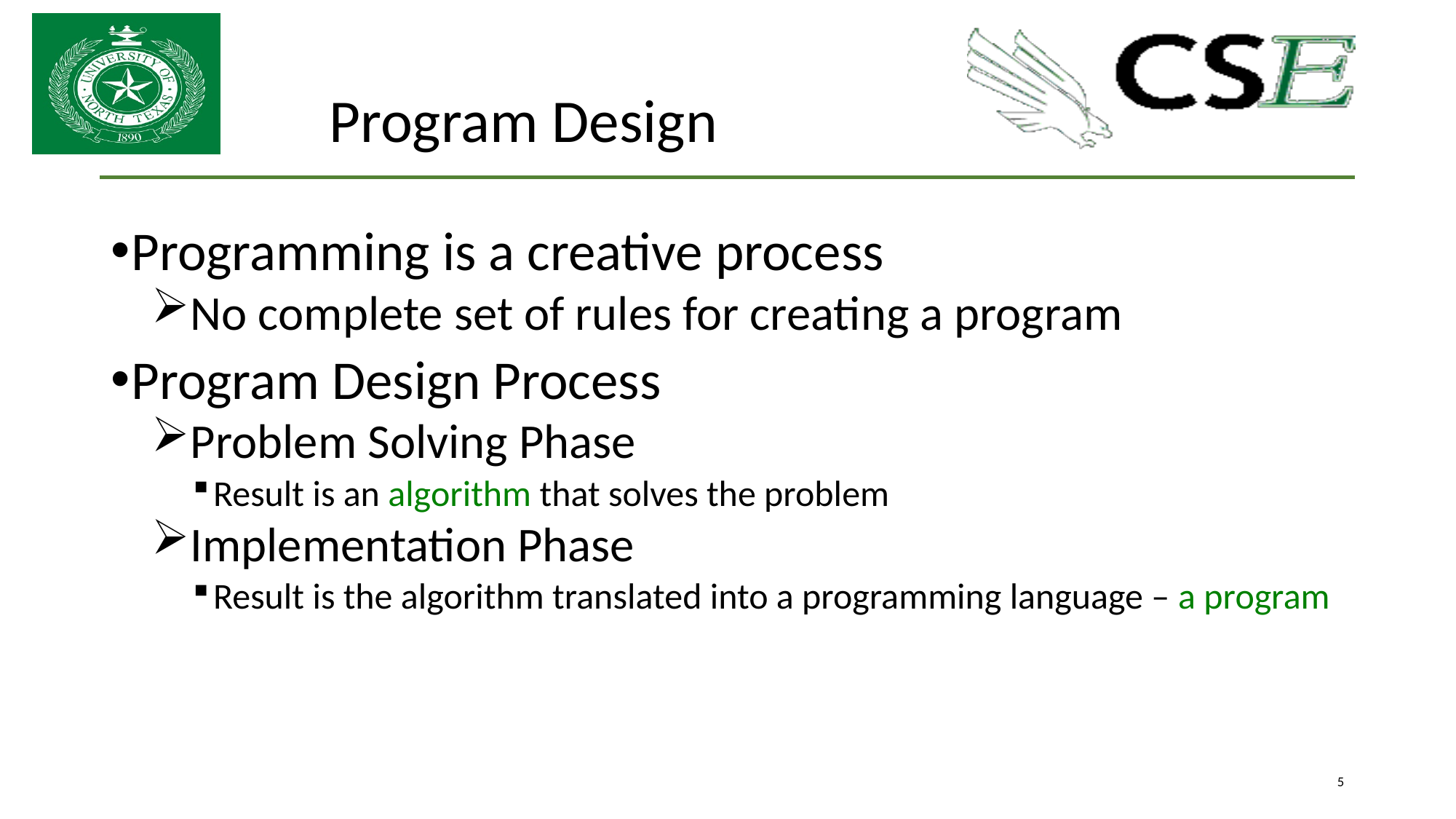

# Program Design
Programming is a creative process
No complete set of rules for creating a program
Program Design Process
Problem Solving Phase
Result is an algorithm that solves the problem
Implementation Phase
Result is the algorithm translated into a programming language – a program
5